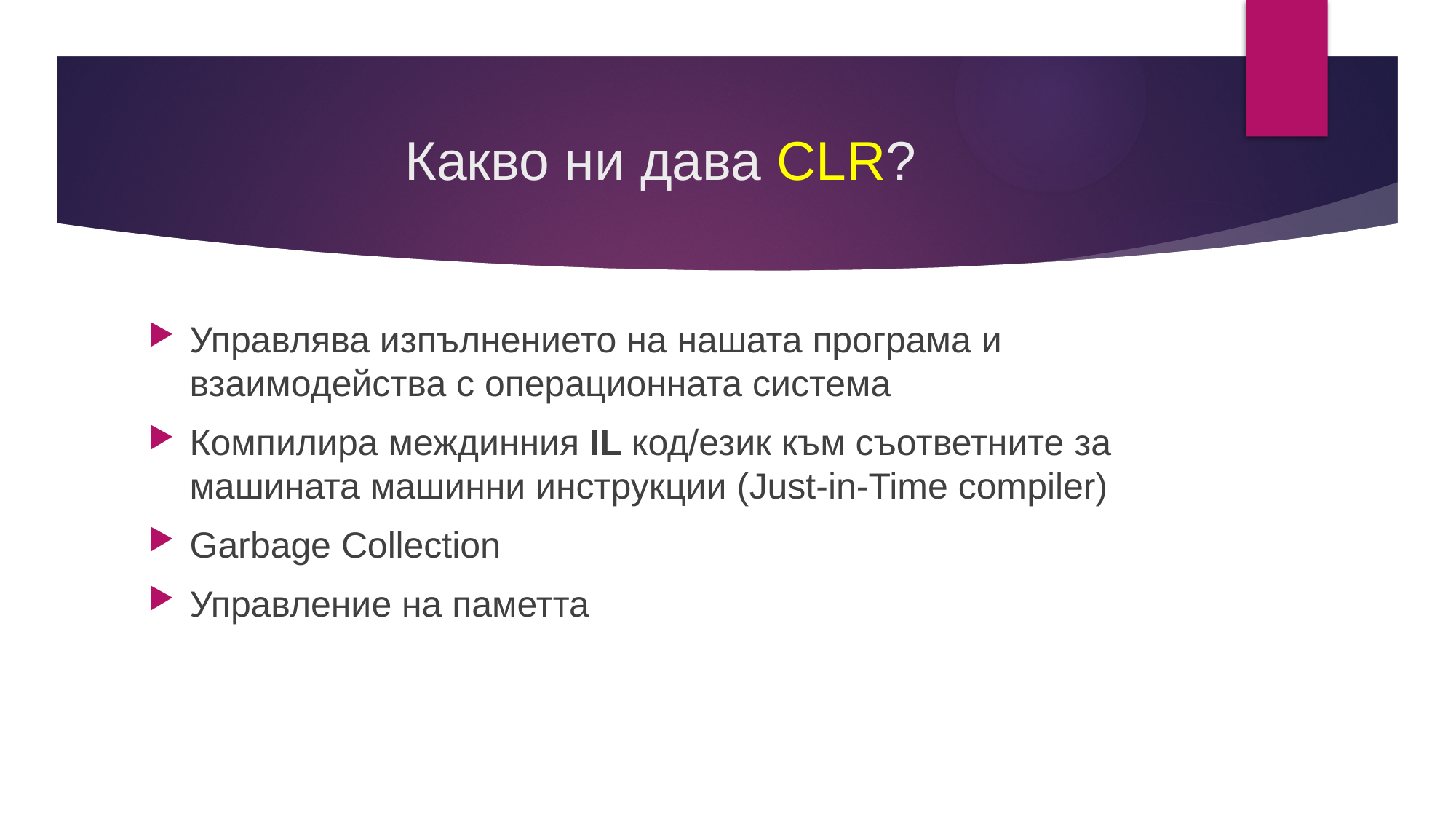

# Какво ни дава CLR?
Управлява изпълнението на нашата програма и взаимодейства с операционната система
Компилира междинния IL код/език към съответните за машината машинни инструкции (Just-in-Time compiler)
Garbage Collection
Управление на паметта